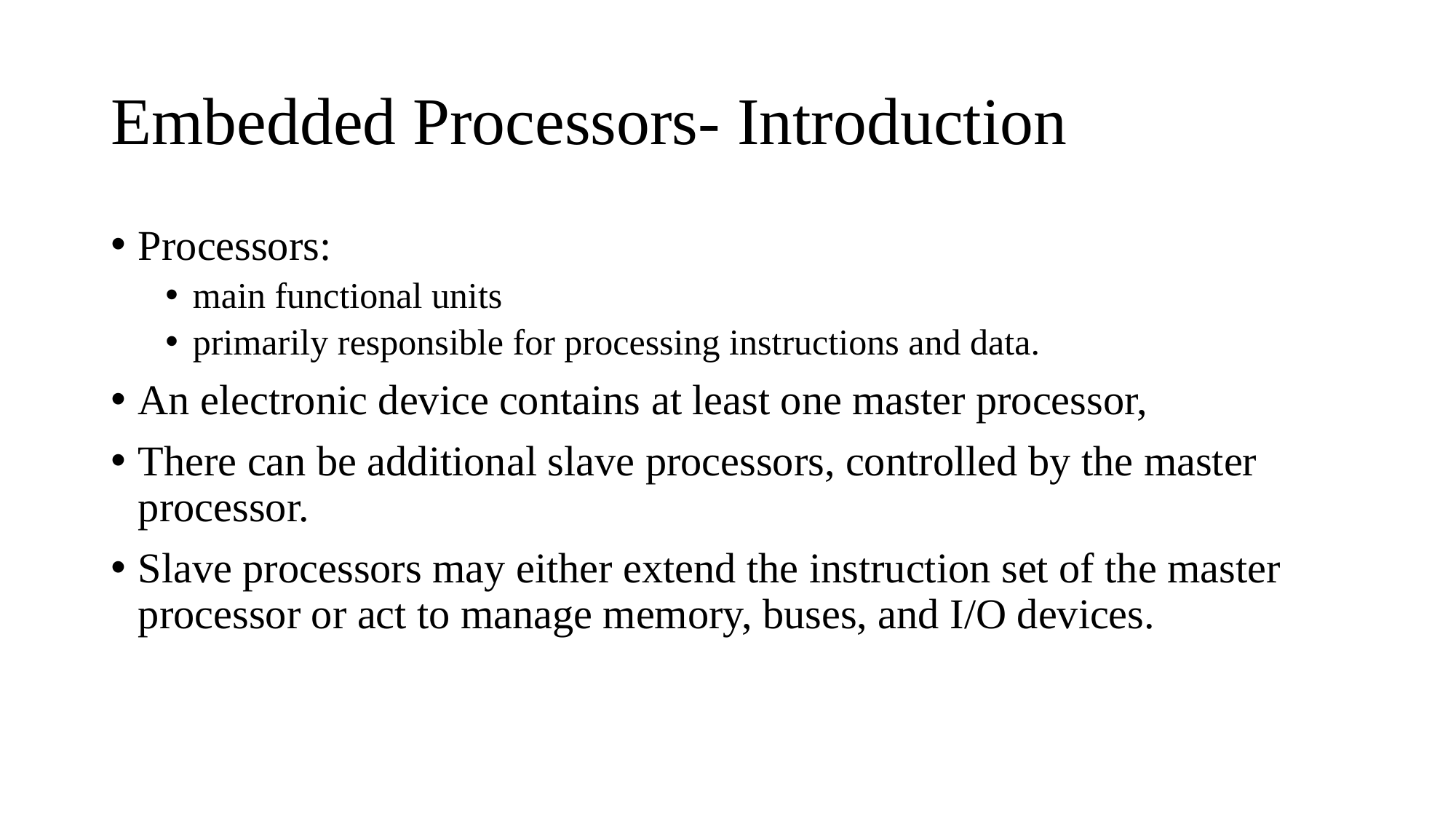

# Embedded Processors- Introduction
Processors:
main functional units
primarily responsible for processing instructions and data.
An electronic device contains at least one master processor,
There can be additional slave processors, controlled by the master processor.
Slave processors may either extend the instruction set of the master processor or act to manage memory, buses, and I/O devices.